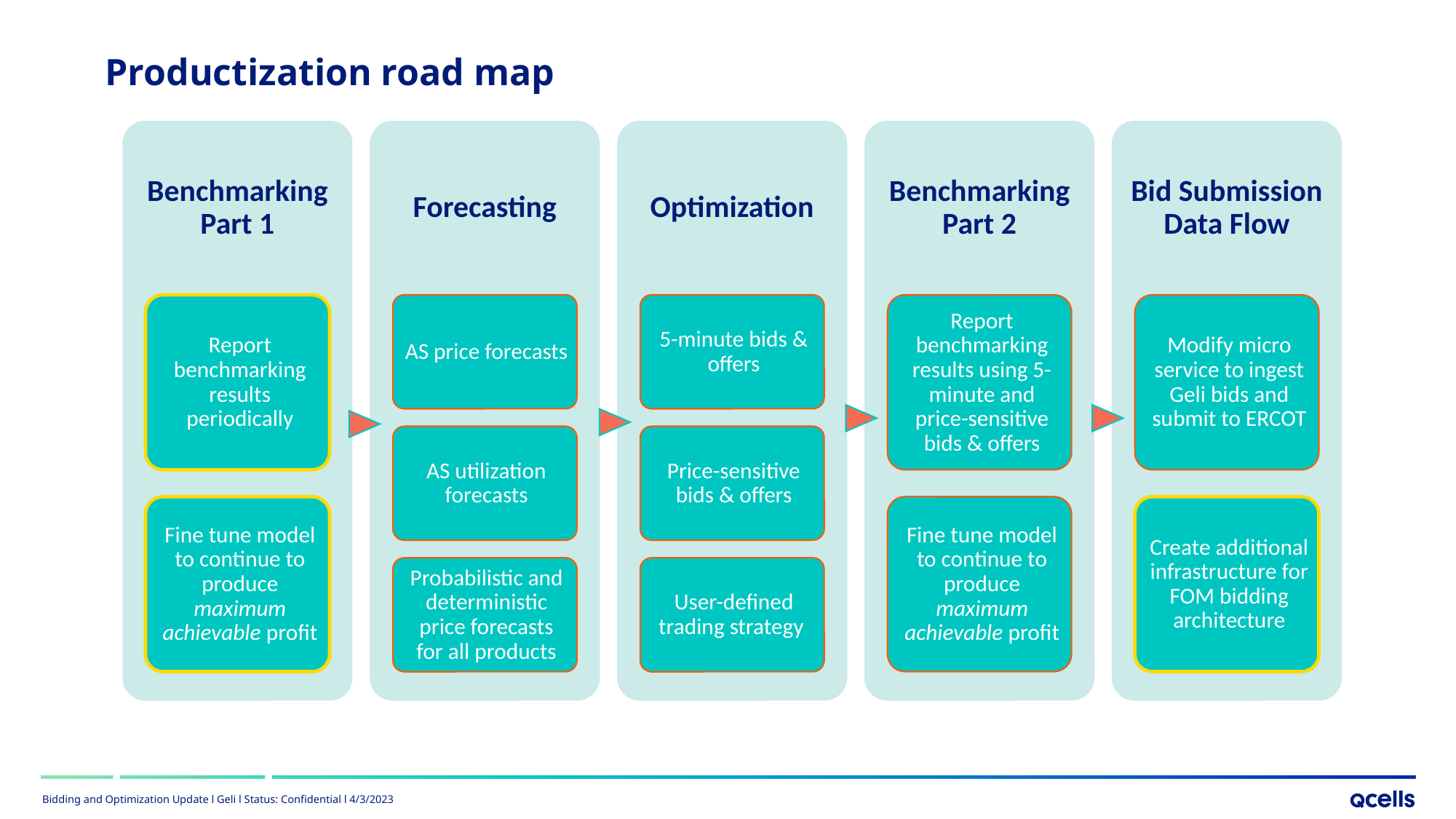

Productization road map
Benchmarking Part 1
Report benchmarking results periodically
Fine tune model to continue to produce maximum achievable profit
Forecasting
AS price forecasts
AS utilization forecasts
Probabilistic and deterministic price forecasts for all products
Optimization
5-minute bids & offers
Price-sensitive bids & offers
User-defined trading strategy
Benchmarking Part 2
Report benchmarking results using 5-minute and price-sensitive bids & offers
Fine tune model to continue to produce maximum achievable profit
Bid Submission Data Flow
Modify micro service to ingest Geli bids and submit to ERCOT
Create additional infrastructure for FOM bidding architecture